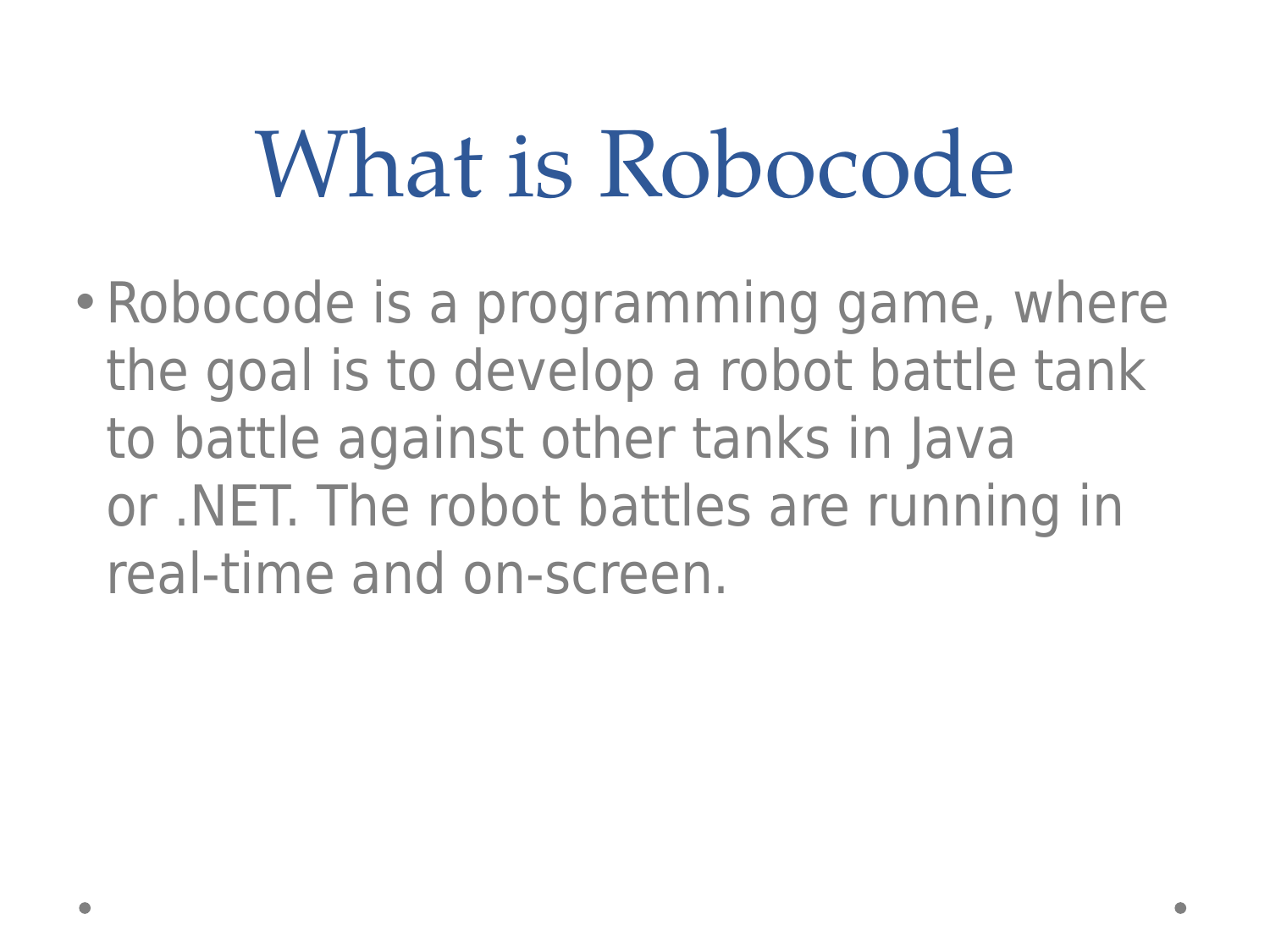

What is Robocode

Robocode is a programming game, where the goal is to develop a robot battle tank to battle against other tanks in Java or .NET. The robot battles are running in real-time and on-screen.